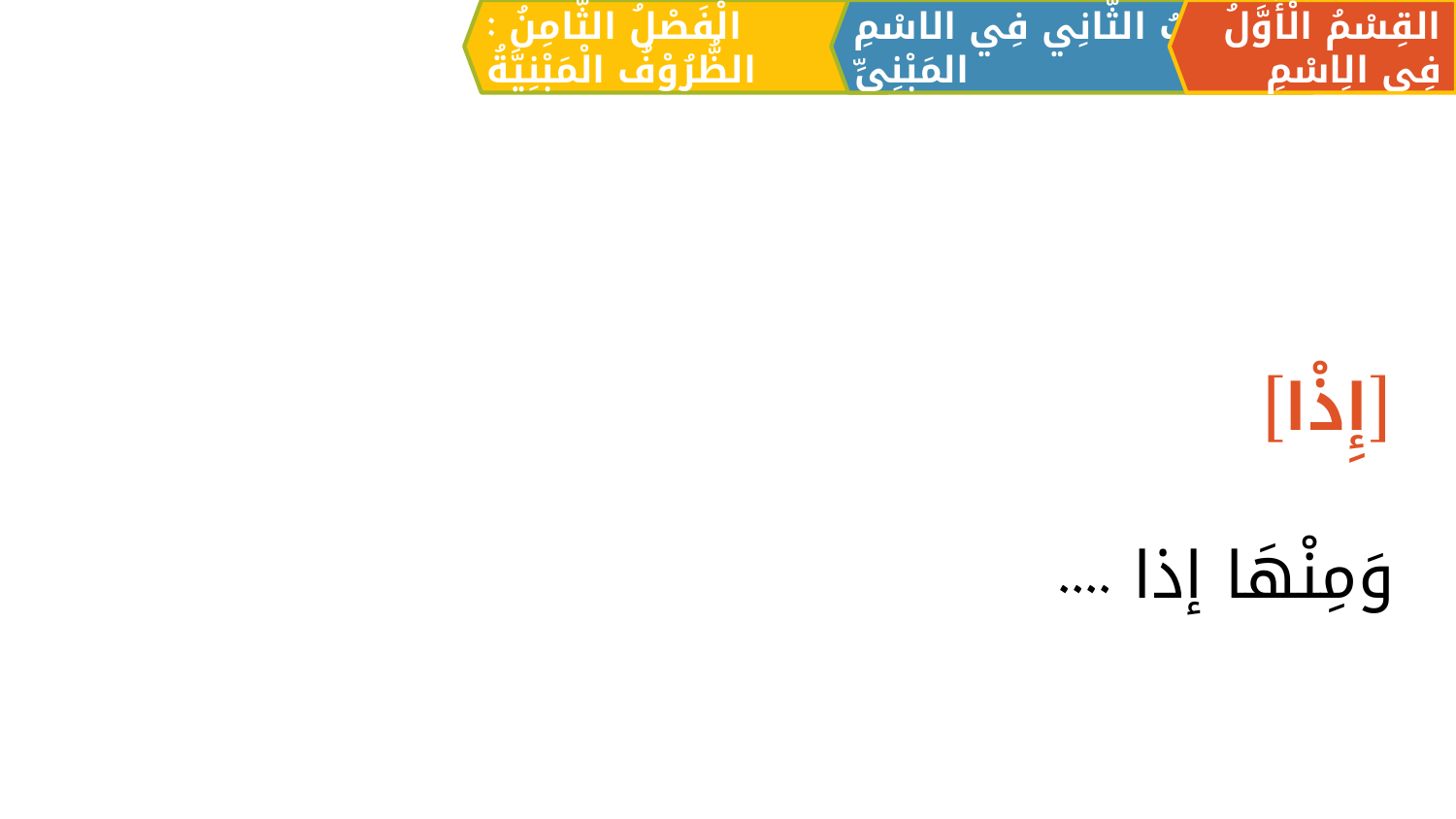

الْفَصْلُ الثَّامِنُ : الظُّرُوْفُ الْمَبْنِيَّةُ
القِسْمُ الْأَوَّلُ فِي الِاسْمِ
اَلبَابُ الثَّانِي فِي الاسْمِ المَبْنِيِّ
[إِذْا]
وَمِنْهَا إذا ....